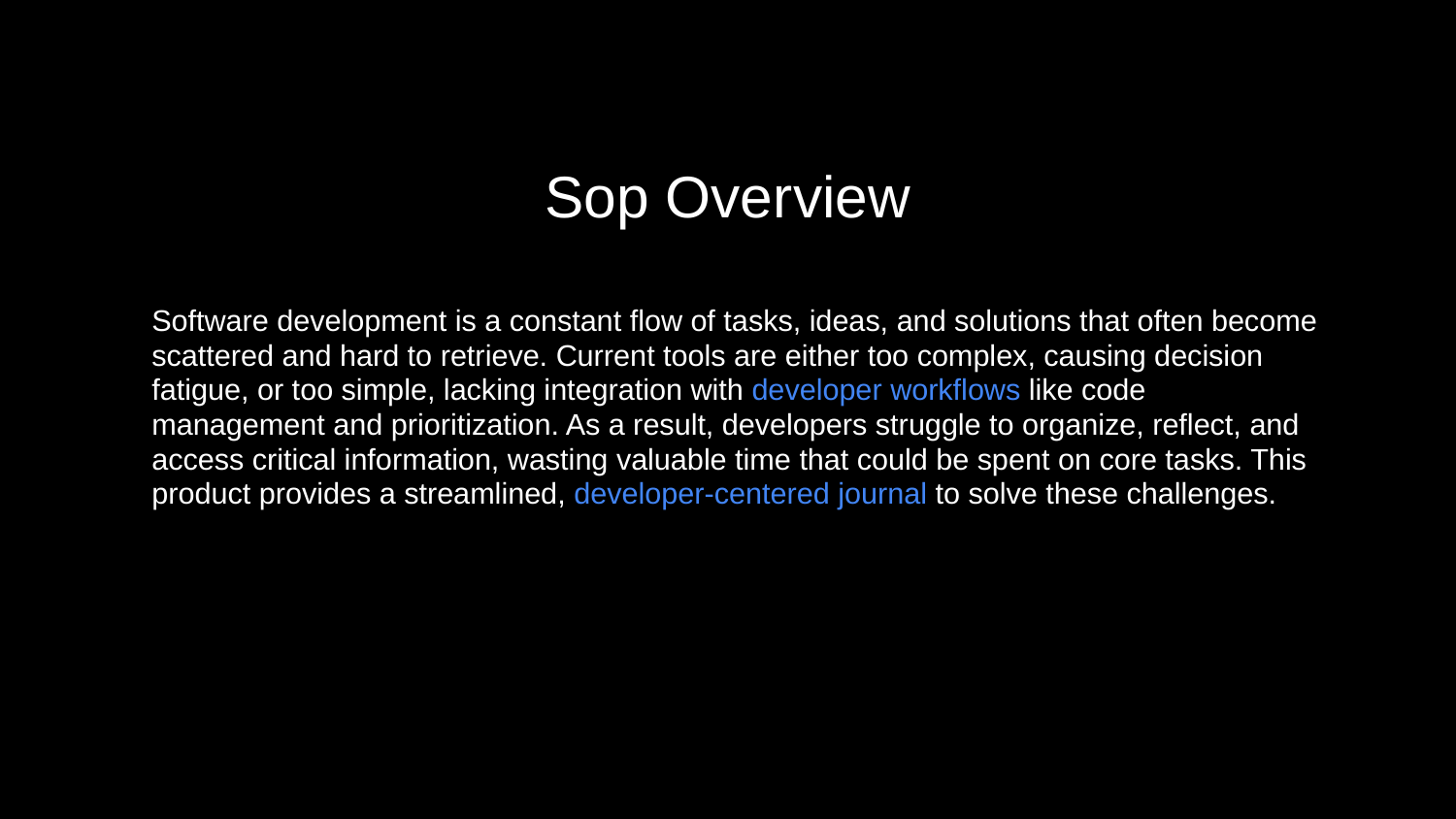

Sop Overview
Software development is a constant flow of tasks, ideas, and solutions that often become scattered and hard to retrieve. Current tools are either too complex, causing decision fatigue, or too simple, lacking integration with developer workflows like code management and prioritization. As a result, developers struggle to organize, reflect, and access critical information, wasting valuable time that could be spent on core tasks. This product provides a streamlined, developer-centered journal to solve these challenges.